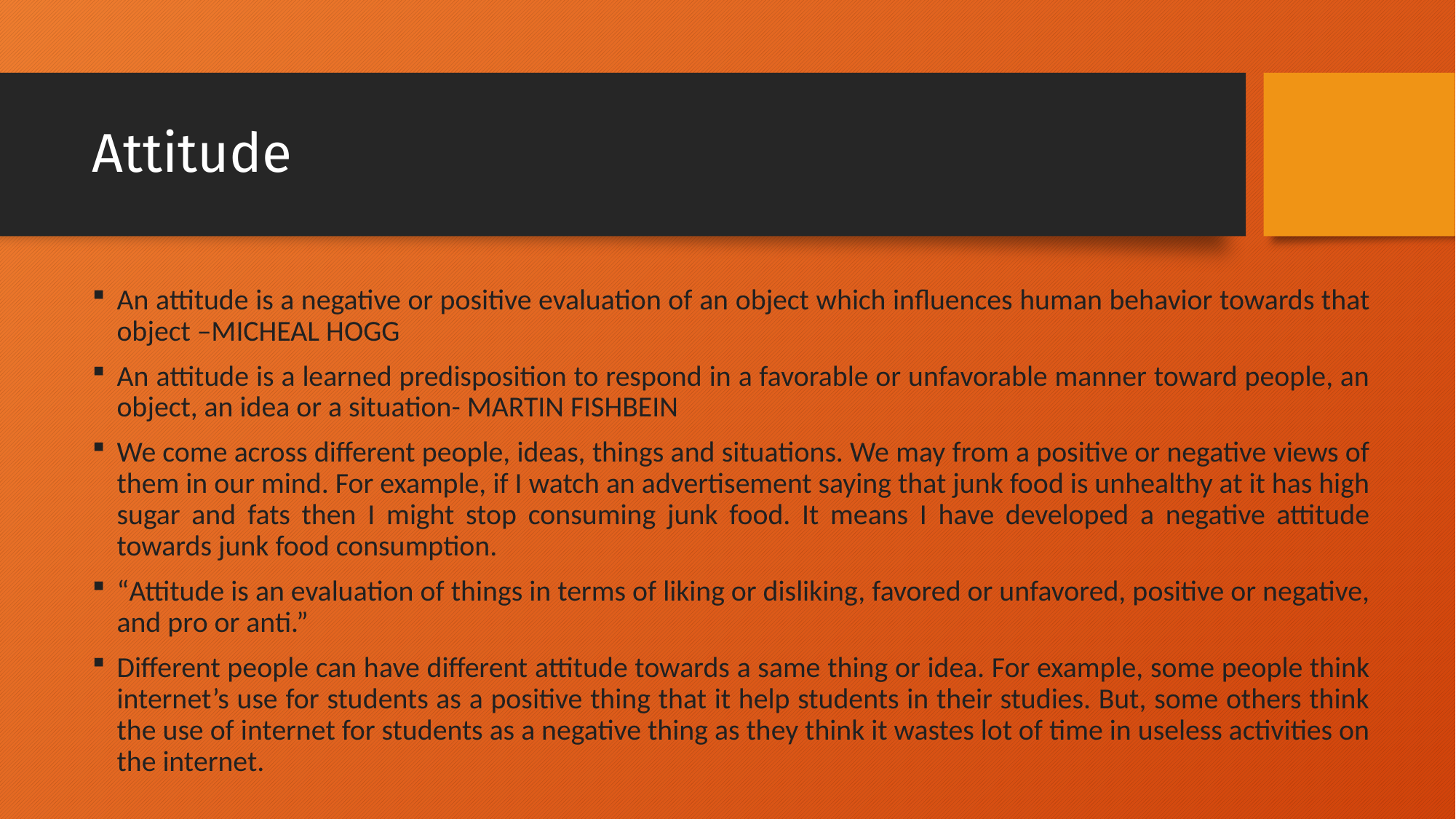

# Attitude
An attitude is a negative or positive evaluation of an object which influences human behavior towards that object –MICHEAL HOGG
An attitude is a learned predisposition to respond in a favorable or unfavorable manner toward people, an object, an idea or a situation- MARTIN FISHBEIN
We come across different people, ideas, things and situations. We may from a positive or negative views of them in our mind. For example, if I watch an advertisement saying that junk food is unhealthy at it has high sugar and fats then I might stop consuming junk food. It means I have developed a negative attitude towards junk food consumption.
“Attitude is an evaluation of things in terms of liking or disliking, favored or unfavored, positive or negative, and pro or anti.”
Different people can have different attitude towards a same thing or idea. For example, some people think internet’s use for students as a positive thing that it help students in their studies. But, some others think the use of internet for students as a negative thing as they think it wastes lot of time in useless activities on the internet.